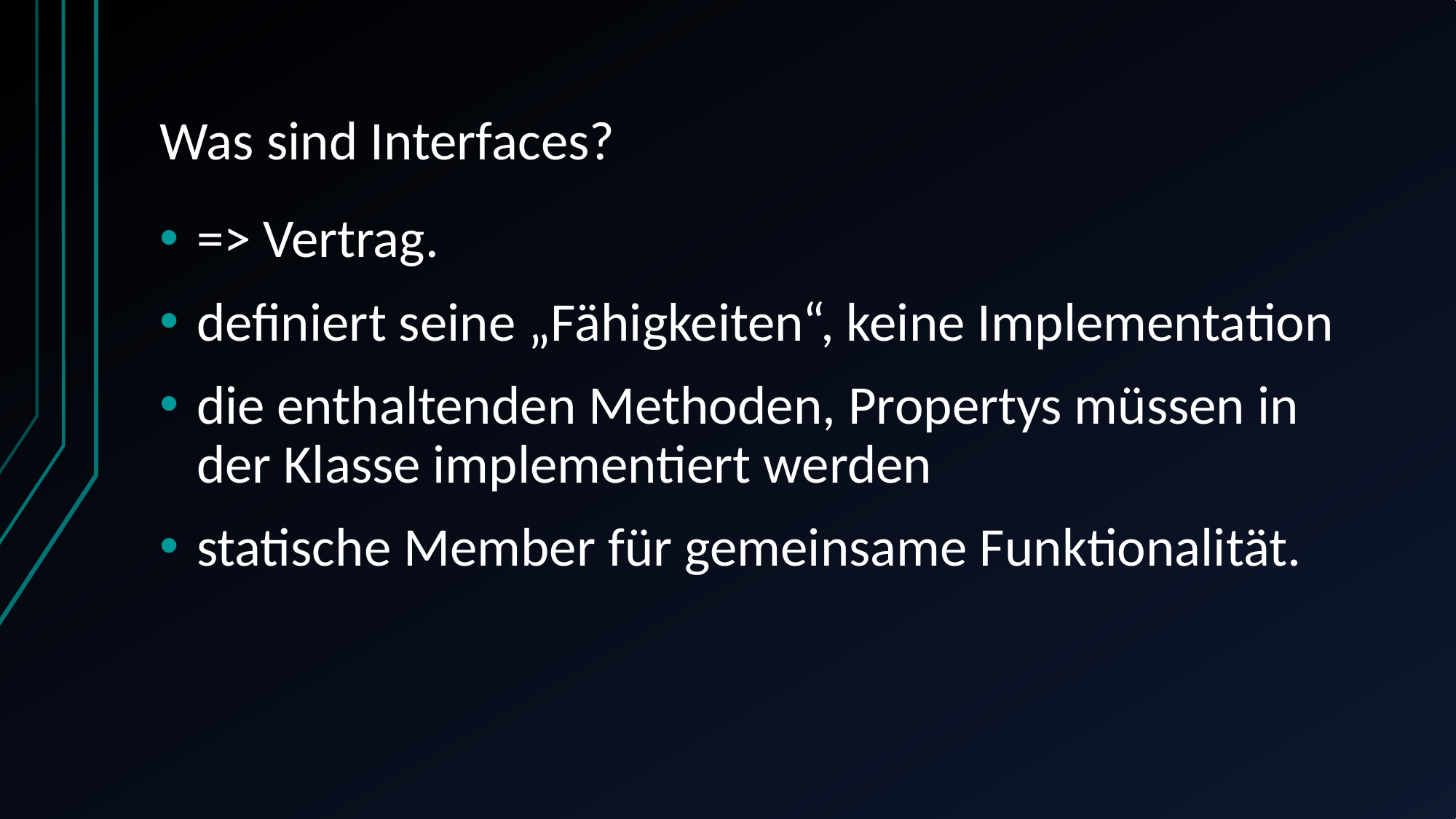

# Was sind Interfaces?
=> Vertrag.
definiert seine „Fähigkeiten“, keine Implementation
die enthaltenden Methoden, Propertys müssen in der Klasse implementiert werden
statische Member für gemeinsame Funktionalität.